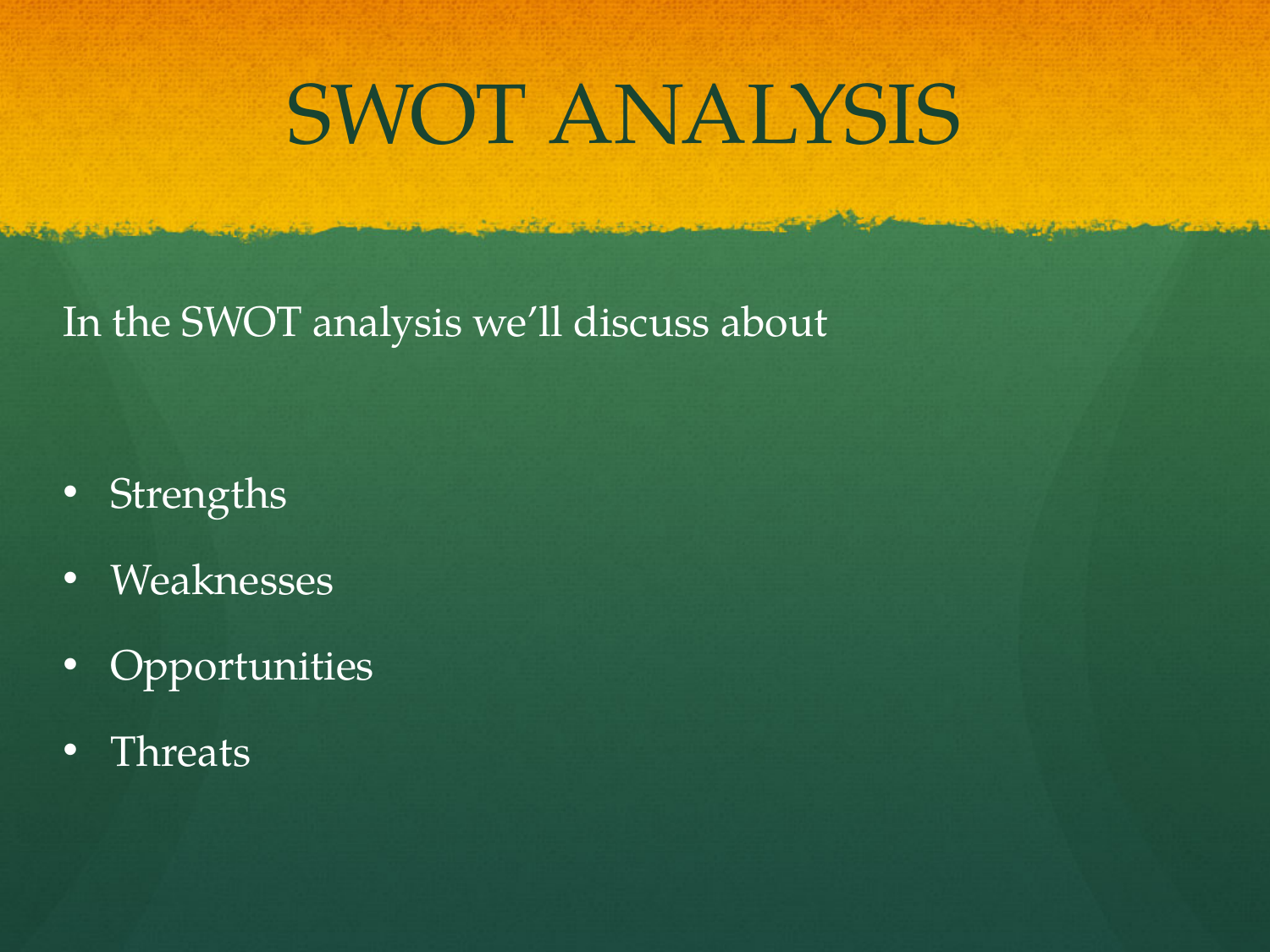

# SWOT ANALYSIS
In the SWOT analysis we’ll discuss about

Strengths
Weaknesses
Opportunities
Threats